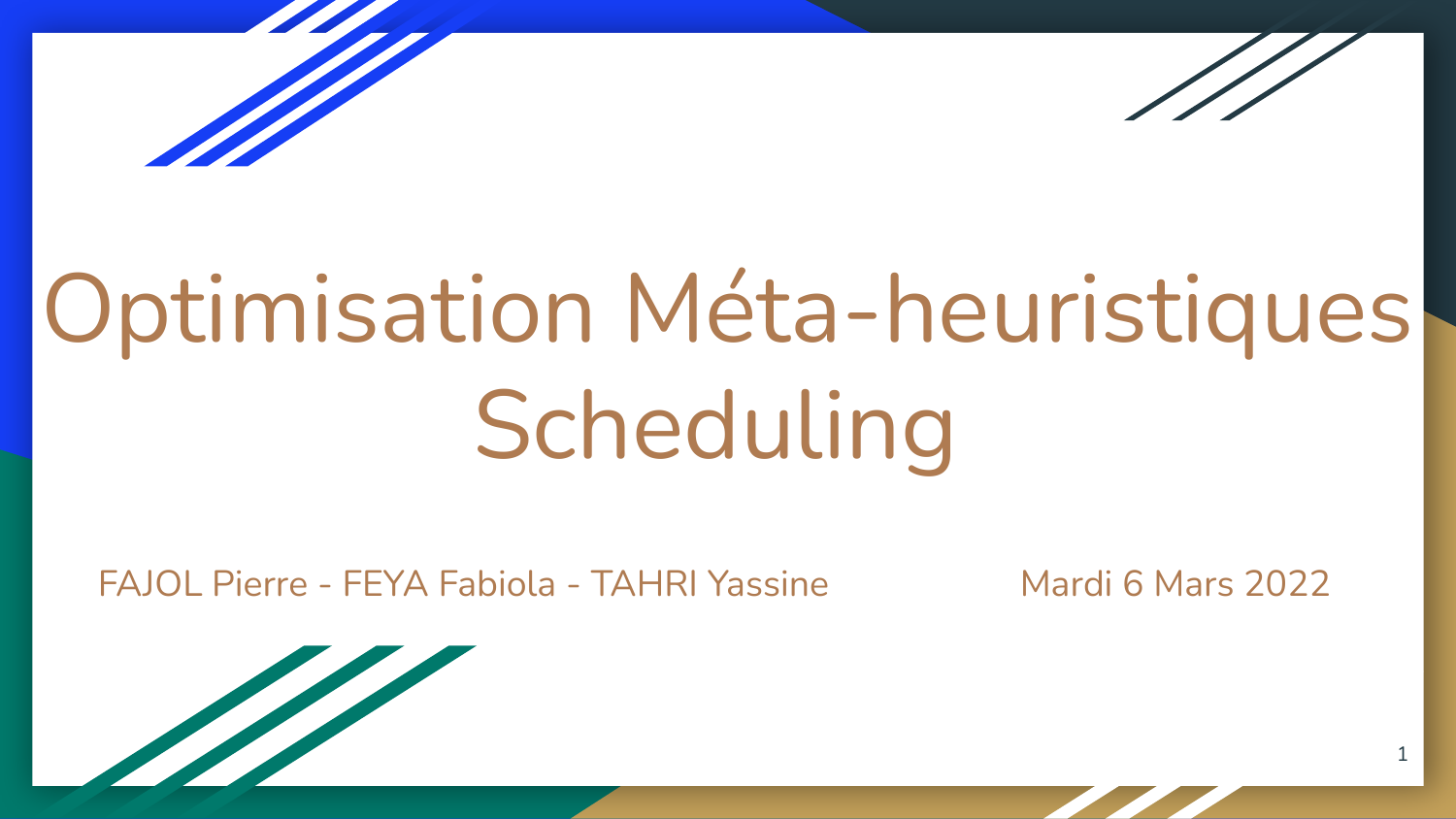

# Optimisation Méta-heuristiques Scheduling

FAJOL Pierre - FEYA Fabiola - TAHRI Yassine
Mardi 6 Mars 2022
1